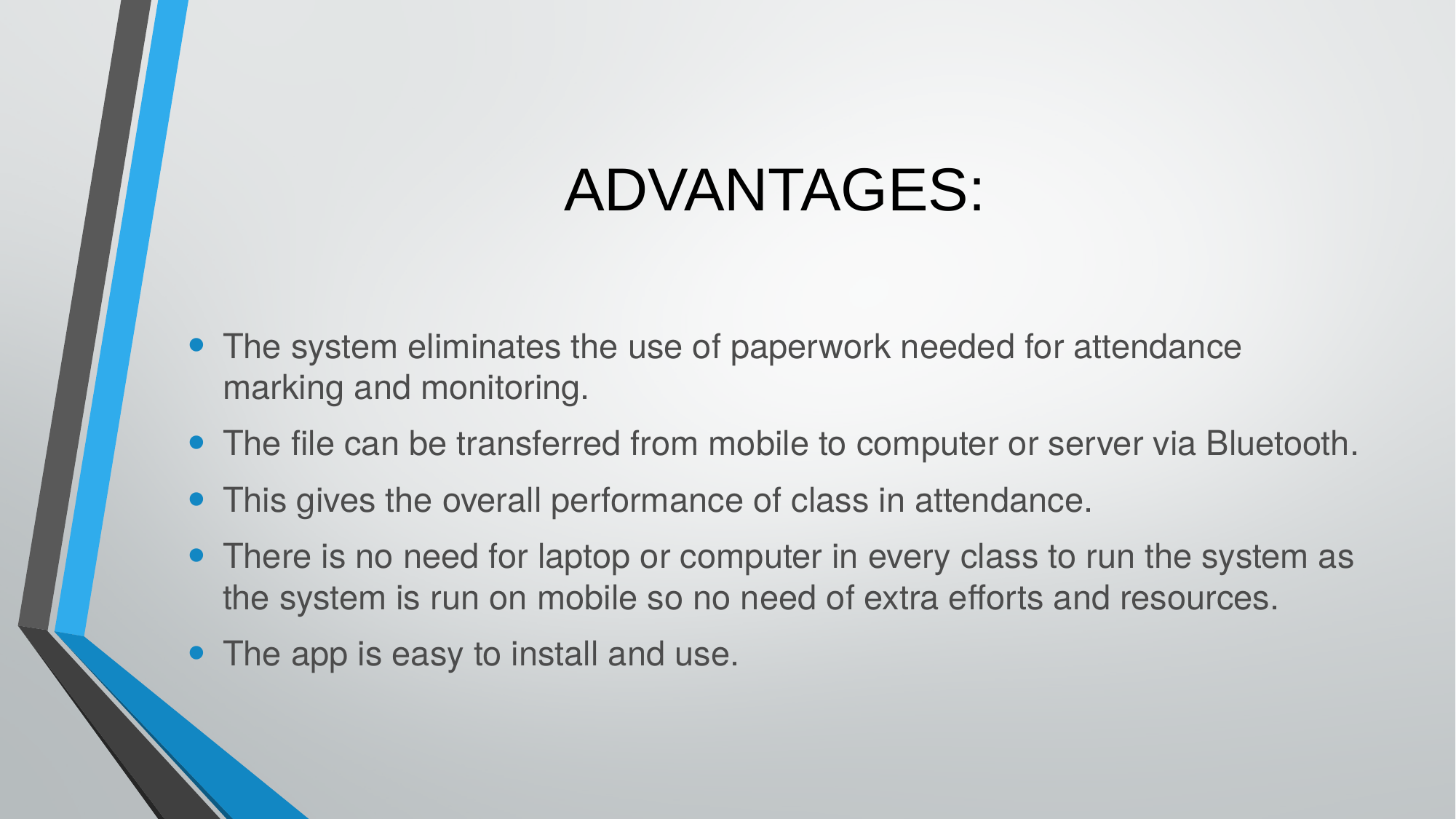

# ADVANTAGES:
The system eliminates the use of paperwork needed for attendance marking and monitoring.
The file can be transferred from mobile to computer or server via Bluetooth.
This gives the overall performance of class in attendance.
There is no need for laptop or computer in every class to run the system as the system is run on mobile so no need of extra efforts and resources.
The app is easy to install and use.